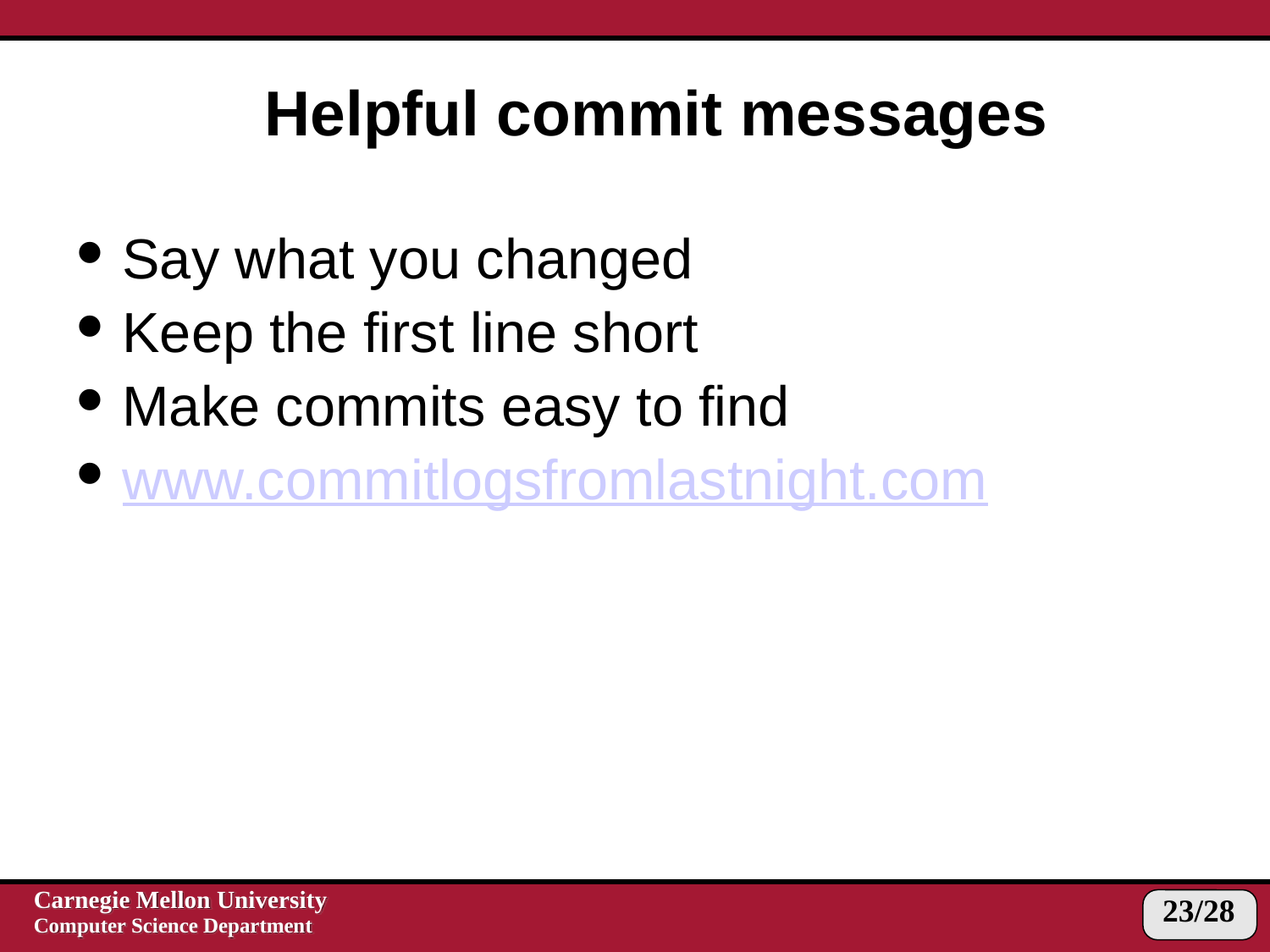

# Helpful commit messages
Say what you changed
Keep the first line short
Make commits easy to find
www.commitlogsfromlastnight.com